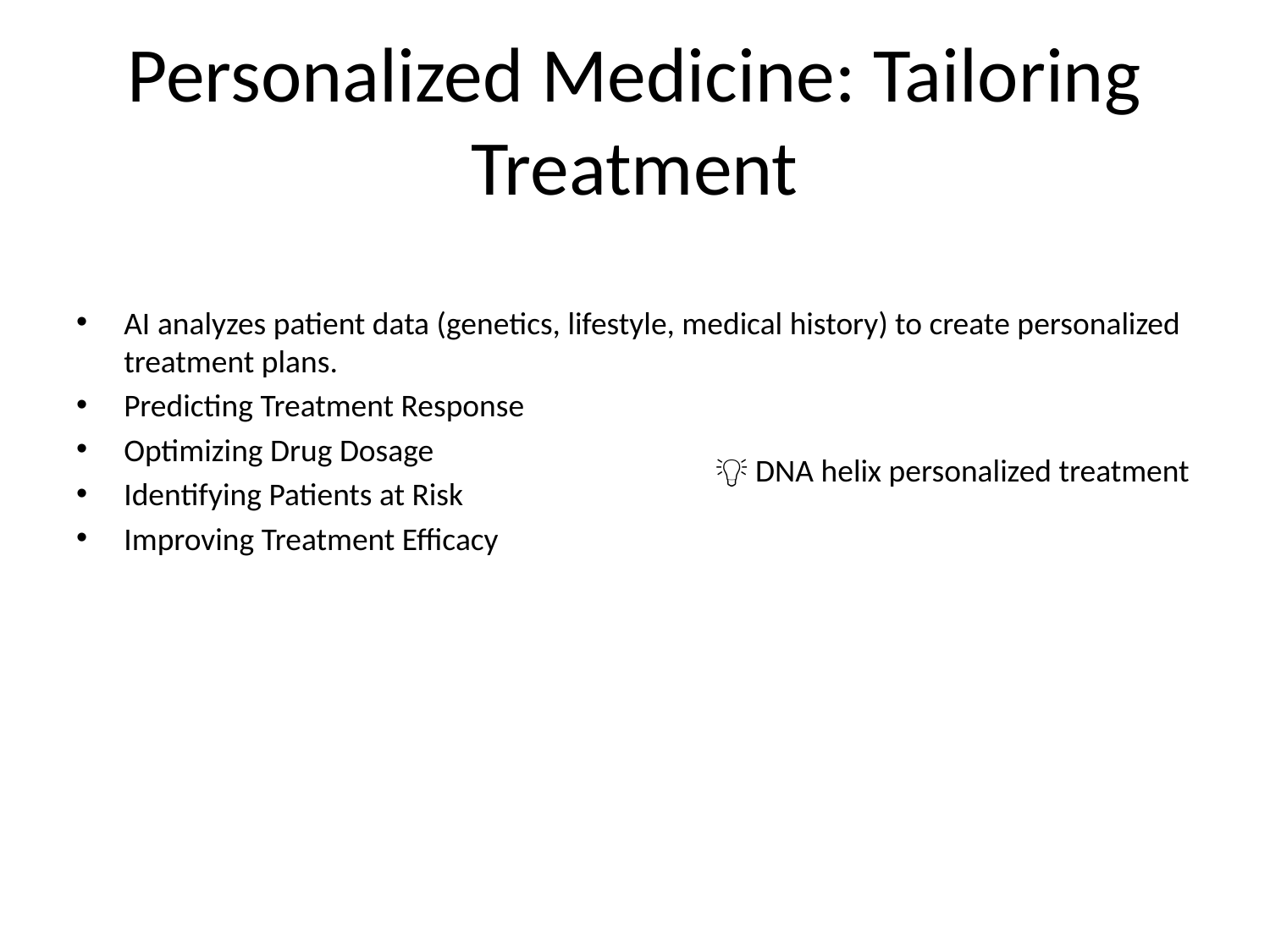

# Personalized Medicine: Tailoring Treatment

AI analyzes patient data (genetics, lifestyle, medical history) to create personalized treatment plans.
Predicting Treatment Response
Optimizing Drug Dosage
Identifying Patients at Risk
Improving Treatment Efficacy
💡 DNA helix personalized treatment